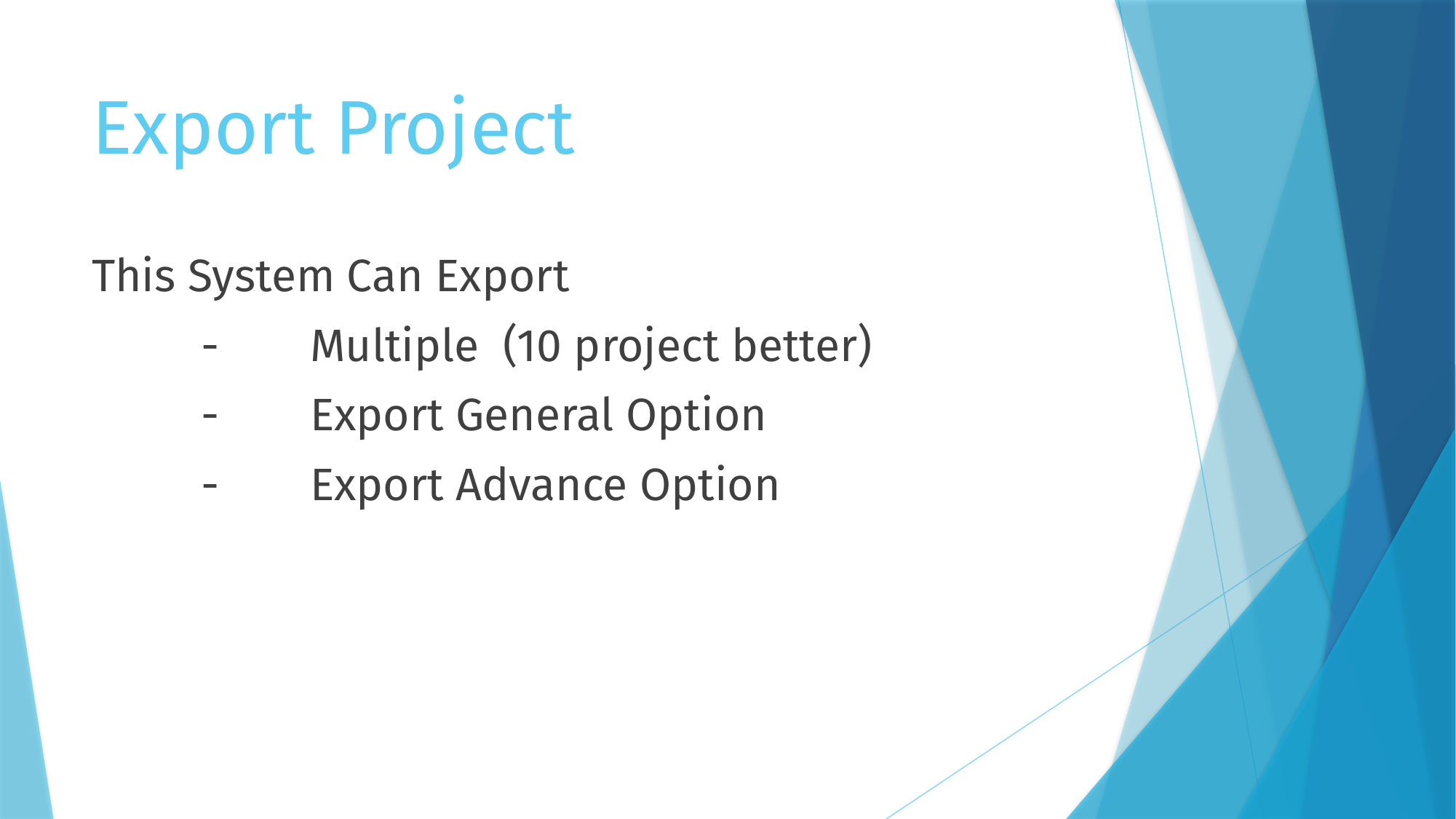

# Export Project
This System Can Export
	-	Multiple  (10 project better)
	-  	Export General Option
	-	Export Advance Option